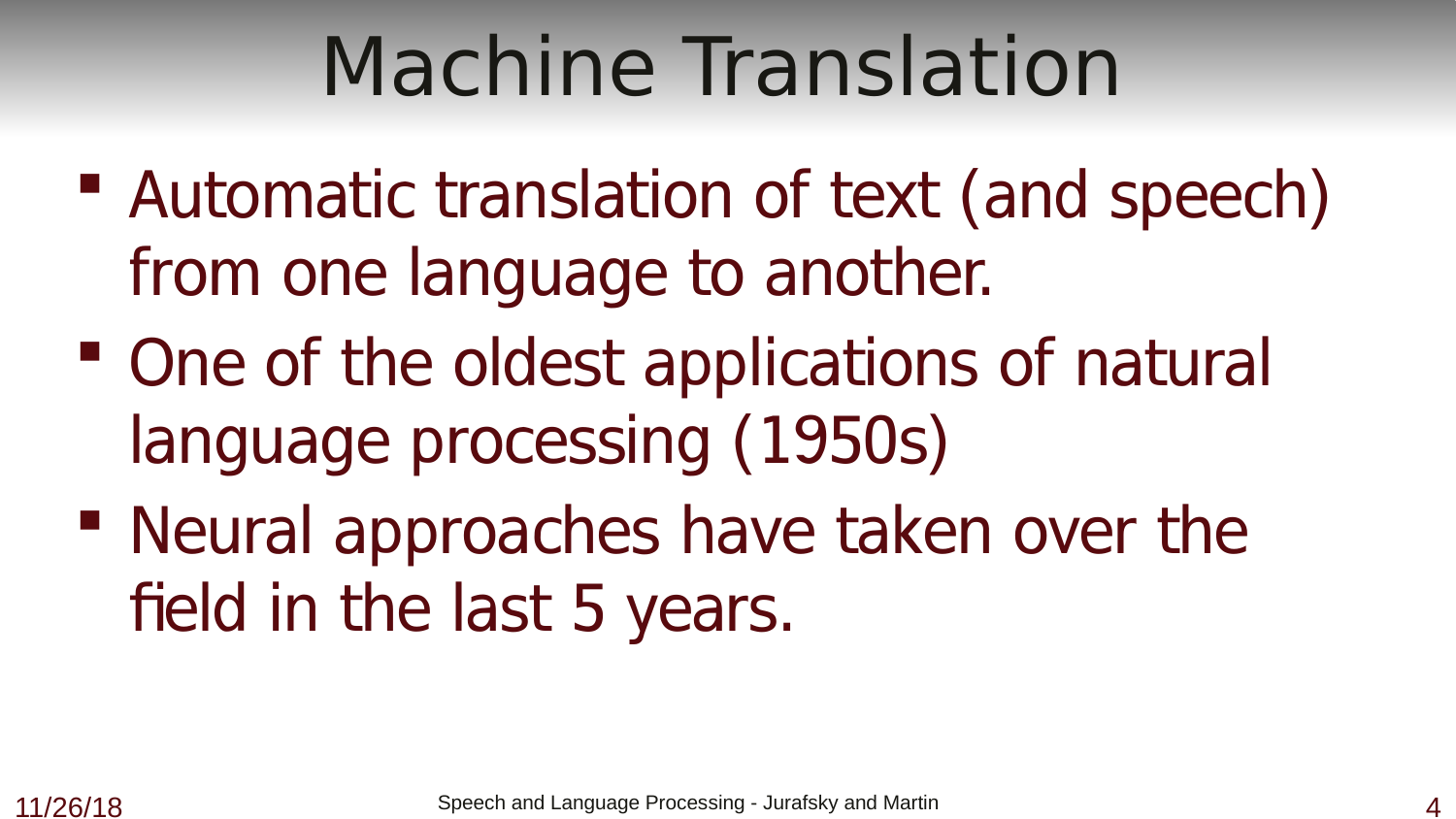

# Machine Translation
Automatic translation of text (and speech) from one language to another.
One of the oldest applications of natural language processing (1950s)
Neural approaches have taken over the field in the last 5 years.

11/26/18
                                         Speech and Language Processing - Jurafsky and Martin
4